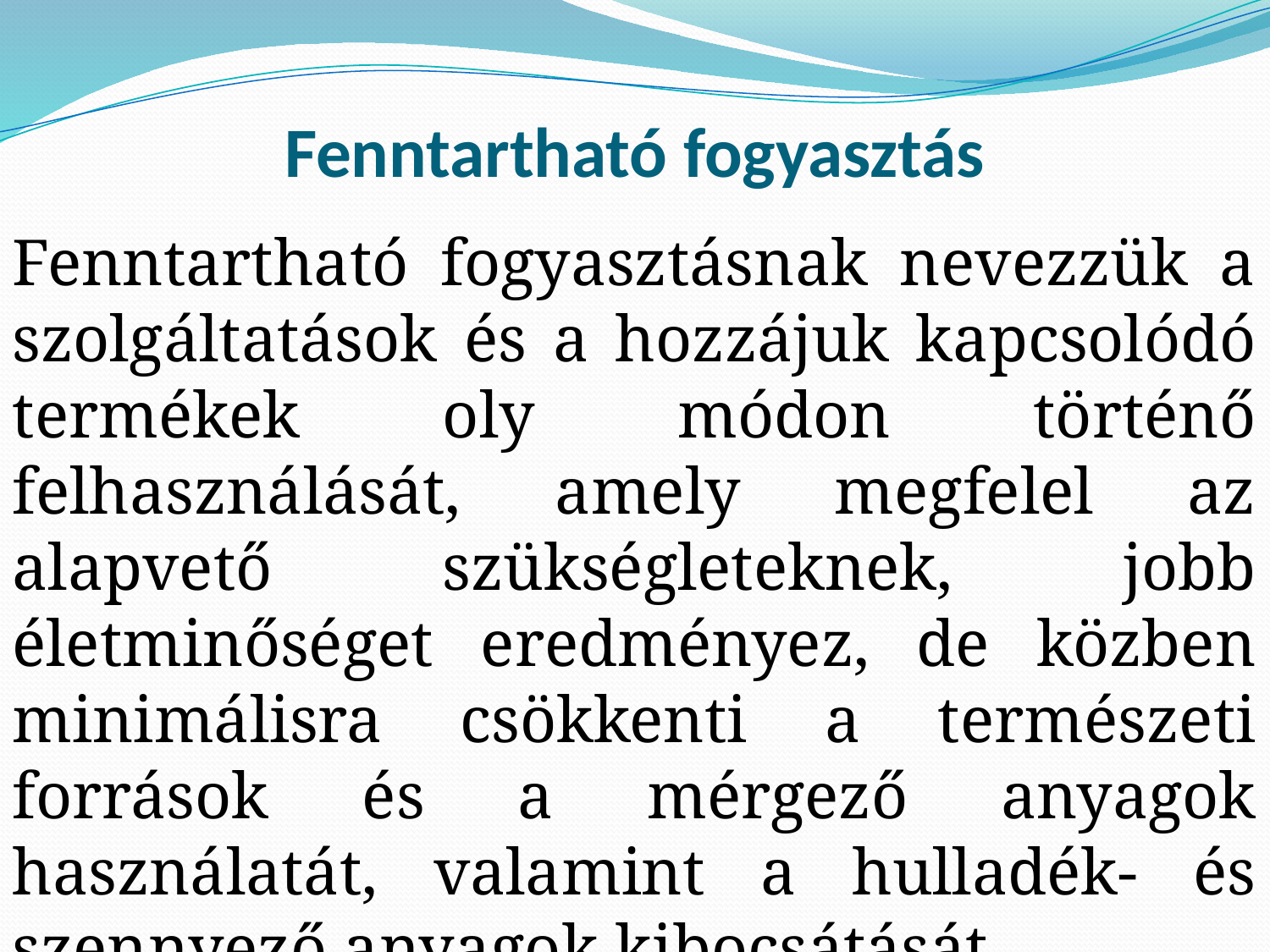

# Fenntartható fogyasztás
Fenntartható fogyasztásnak nevezzük a szolgáltatások és a hozzájuk kapcsolódó termékek oly módon történő felhasználását, amely megfelel az alapvető szükségleteknek, jobb életminőséget eredményez, de közben minimálisra csökkenti a természeti források és a mérgező anyagok használatát, valamint a hulladék- és szennyező anyagok kibocsátását.